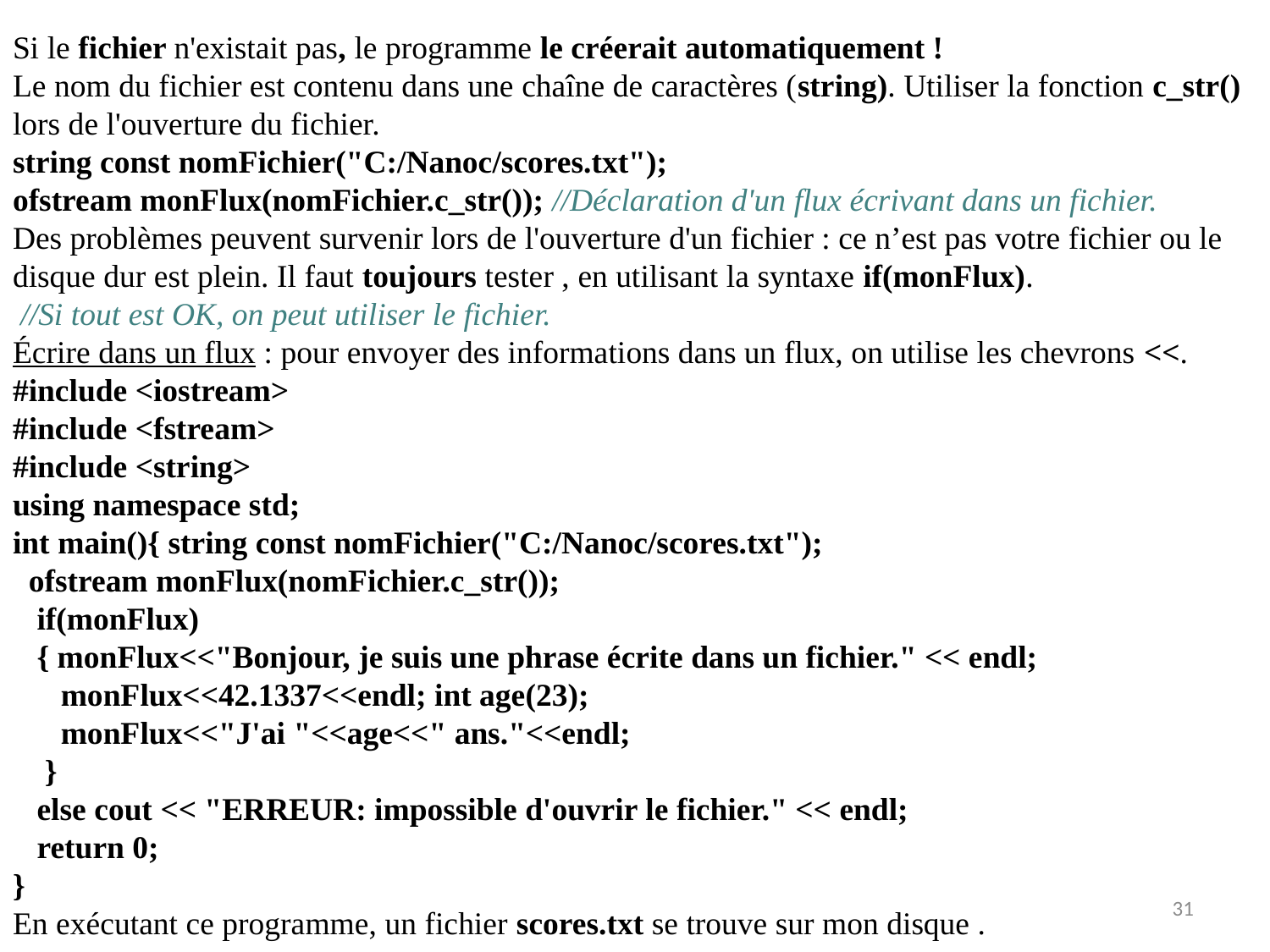

Si le fichier n'existait pas, le programme le créerait automatiquement !
Le nom du fichier est contenu dans une chaîne de caractères (string). Utiliser la fonction c_str() lors de l'ouverture du fichier.
string const nomFichier("C:/Nanoc/scores.txt");
ofstream monFlux(nomFichier.c_str()); //Déclaration d'un flux écrivant dans un fichier.
Des problèmes peuvent survenir lors de l'ouverture d'un fichier : ce n’est pas votre fichier ou le disque dur est plein. Il faut toujours tester , en utilisant la syntaxe if(monFlux).
 //Si tout est OK, on peut utiliser le fichier.
Écrire dans un flux : pour envoyer des informations dans un flux, on utilise les chevrons <<.
#include <iostream>
#include <fstream>
#include <string>
using namespace std;
int main(){ string const nomFichier("C:/Nanoc/scores.txt");
  ofstream monFlux(nomFichier.c_str());
   if(monFlux)
   { monFlux<<"Bonjour, je suis une phrase écrite dans un fichier." << endl;
      monFlux<<42.1337<<endl; int age(23);
      monFlux<<"J'ai "<<age<<" ans."<<endl;
    }
   else cout << "ERREUR: impossible d'ouvrir le fichier." << endl;
   return 0;
}
En exécutant ce programme, un fichier scores.txt se trouve sur mon disque .
31